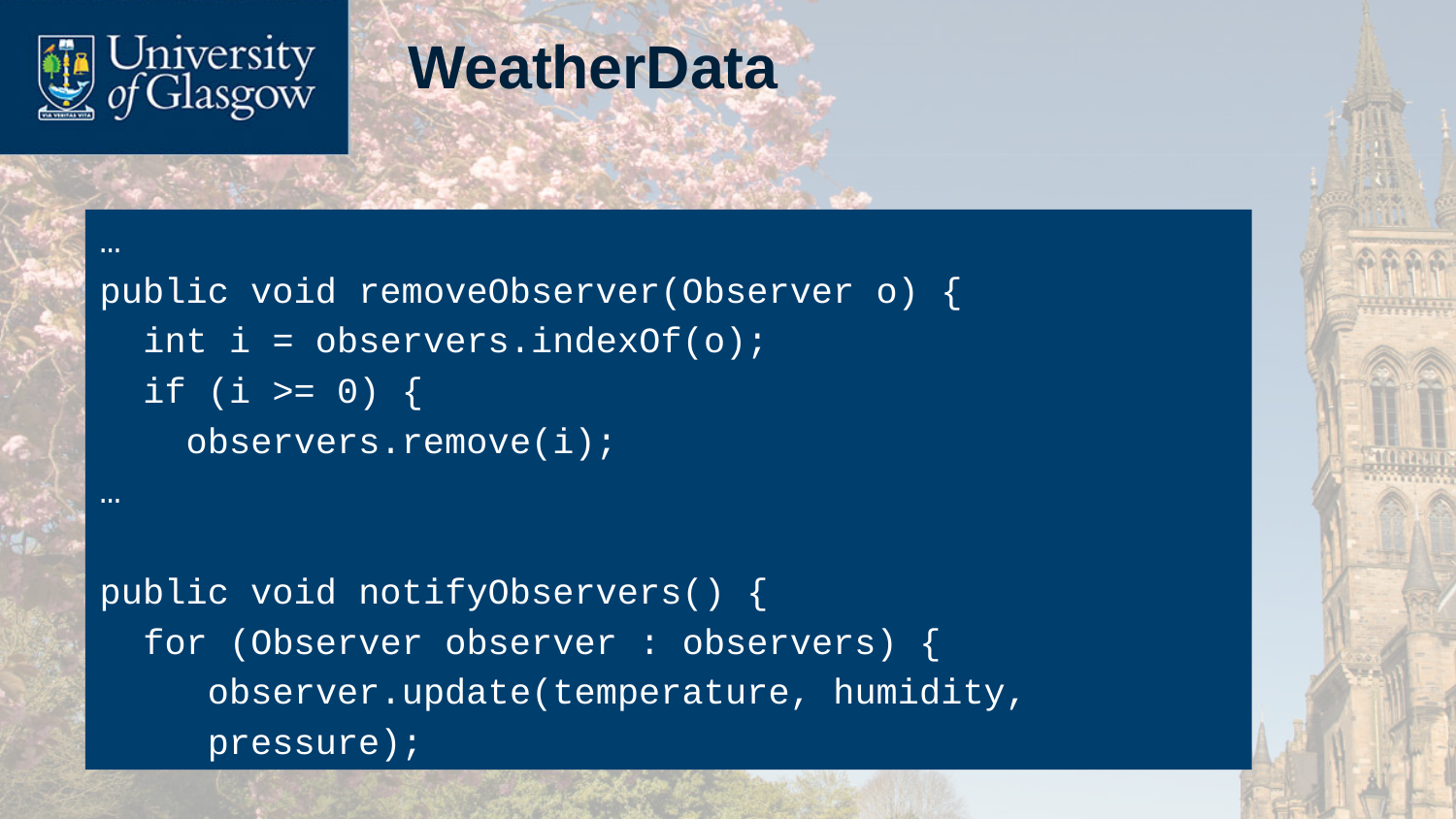

# WeatherData
…
public void removeObserver(Observer o) {
  int i = observers.indexOf(o);
  if (i >= 0) {
    observers.remove(i);
…

public void notifyObservers() {
  for (Observer observer : observers) {
     observer.update(temperature, humidity,
						pressure);